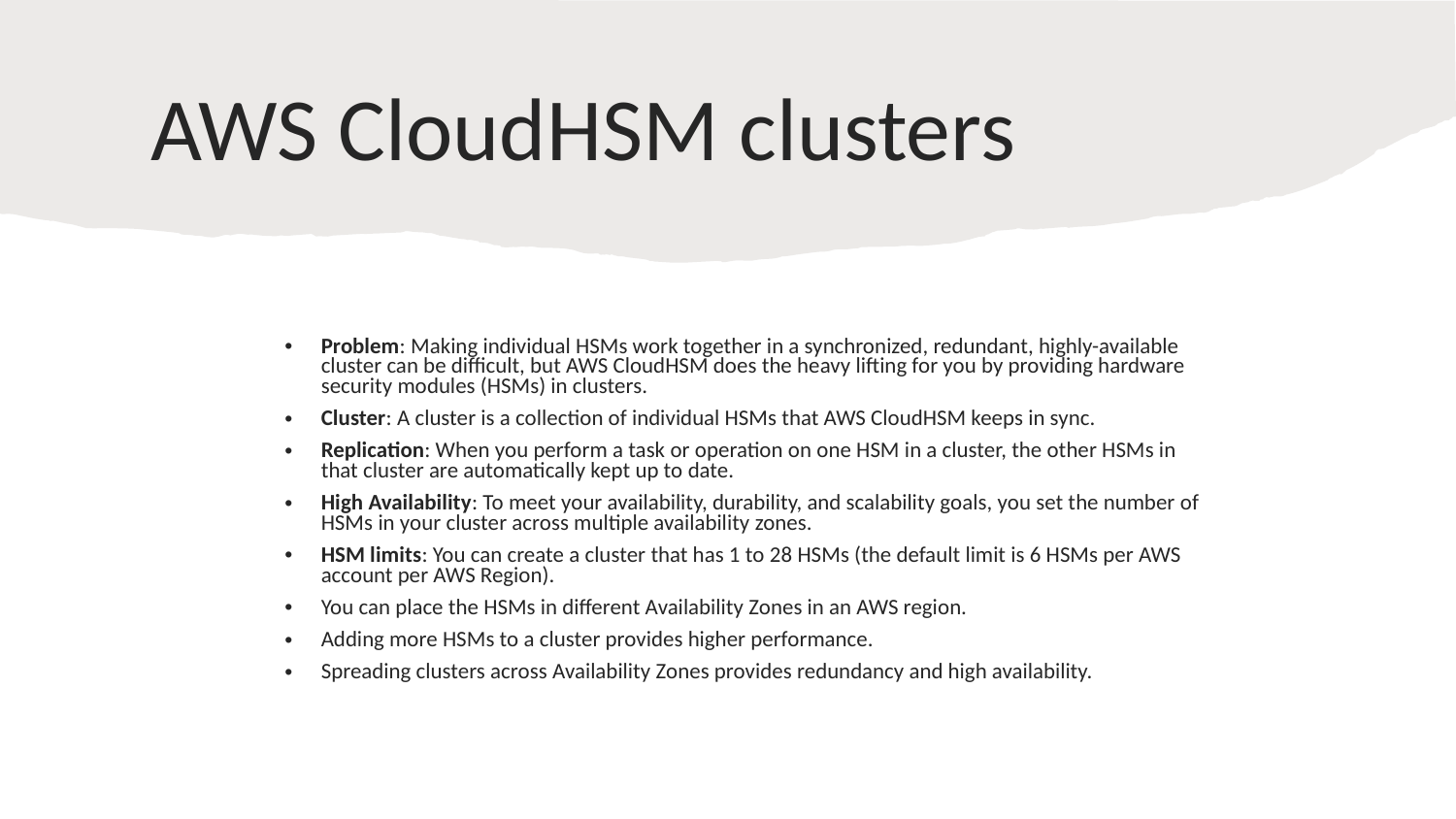

# AWS CloudHSM clusters
Problem: Making individual HSMs work together in a synchronized, redundant, highly-available cluster can be difficult, but AWS CloudHSM does the heavy lifting for you by providing hardware security modules (HSMs) in clusters.
Cluster: A cluster is a collection of individual HSMs that AWS CloudHSM keeps in sync.
Replication: When you perform a task or operation on one HSM in a cluster, the other HSMs in that cluster are automatically kept up to date.
High Availability: To meet your availability, durability, and scalability goals, you set the number of HSMs in your cluster across multiple availability zones.
HSM limits: You can create a cluster that has 1 to 28 HSMs (the default limit is 6 HSMs per AWS account per AWS Region).
You can place the HSMs in different Availability Zones in an AWS region.
Adding more HSMs to a cluster provides higher performance.
Spreading clusters across Availability Zones provides redundancy and high availability.